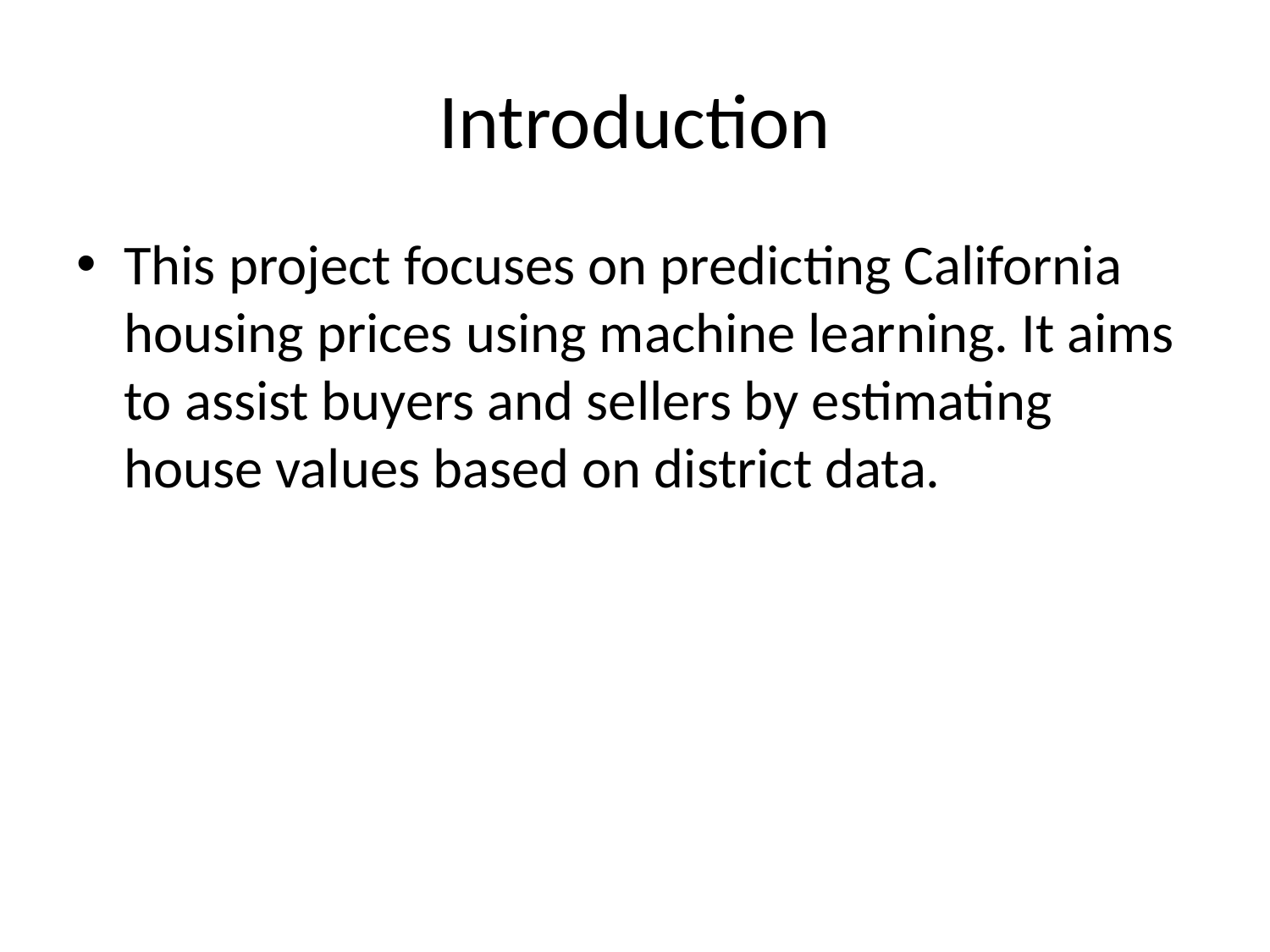

# Introduction
This project focuses on predicting California housing prices using machine learning. It aims to assist buyers and sellers by estimating house values based on district data.